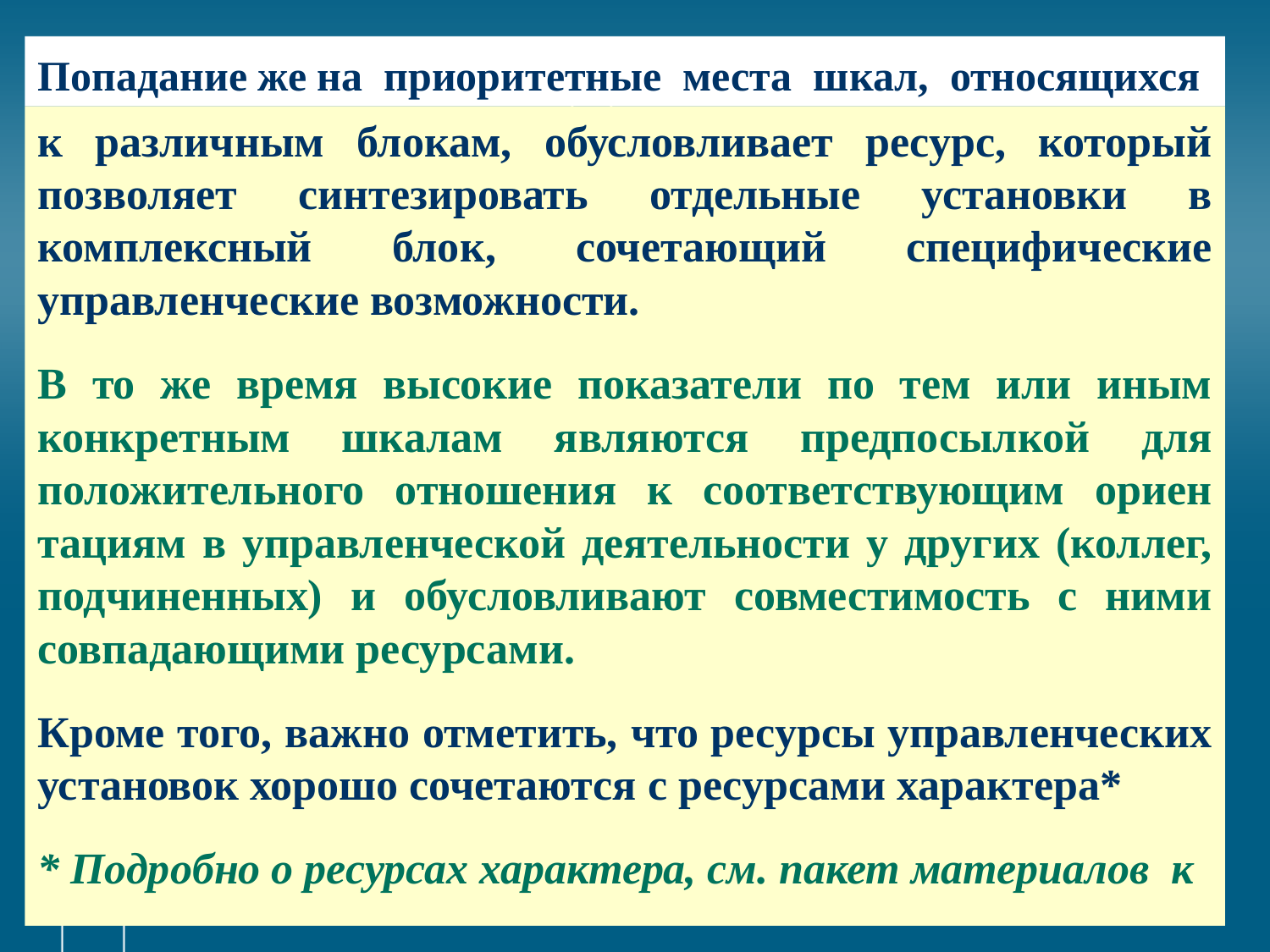

# Попадание же на  приоритетные  места  шкал,  относящихся
к различным блокам, обусловливает ресурс, который позволяет синтези­ровать отдельные установки в комплексный блок, сочетающий спе­цифические управленческие возможности.

В то же время высокие показатели по тем или иным конкретным шкалам являются предпо­сылкой для положительного отношения к соответствующим ориен­тациям в управленческой деятельности у других (коллег, подчинен­ных) и обусловливают совместимость с ними совпадающими ресурсами.

Кроме того, важно отметить, что ресурсы управленческих установок хорошо сочетаются с ресурсами характера*

* Подробно о ресурсах характера, см. пакет материалов  к